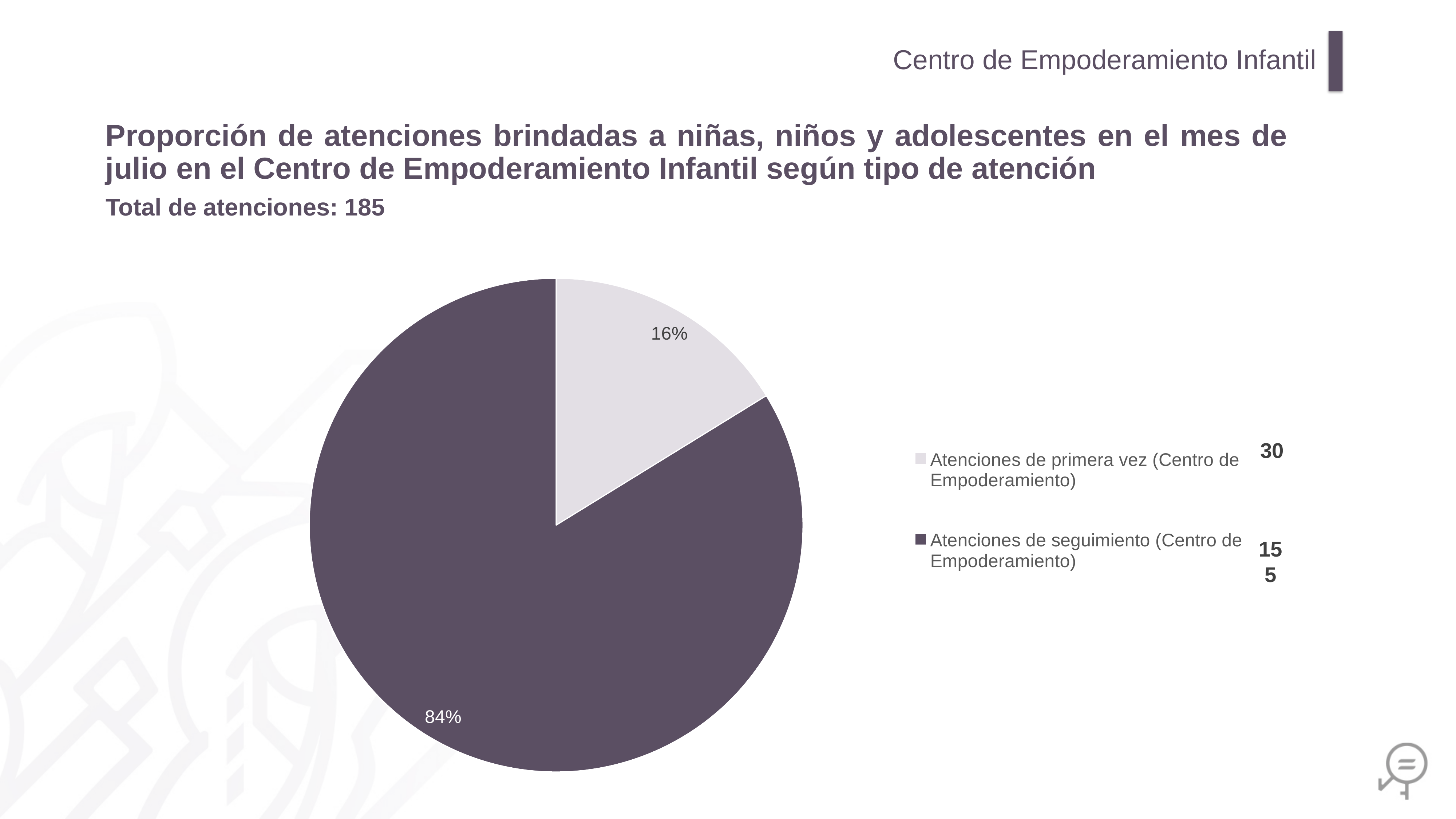

Centro de Empoderamiento Infantil
Proporción de atenciones brindadas a niñas, niños y adolescentes en el mes de julio en el Centro de Empoderamiento Infantil según tipo de atención
Total de atenciones: 185

### Chart

| Category |  |
|---|---|
| Atenciones de primera vez (Centro de Empoderamiento) | 30.0 |
| Atenciones de seguimiento (Centro de Empoderamiento) | 155.0 |
30
155